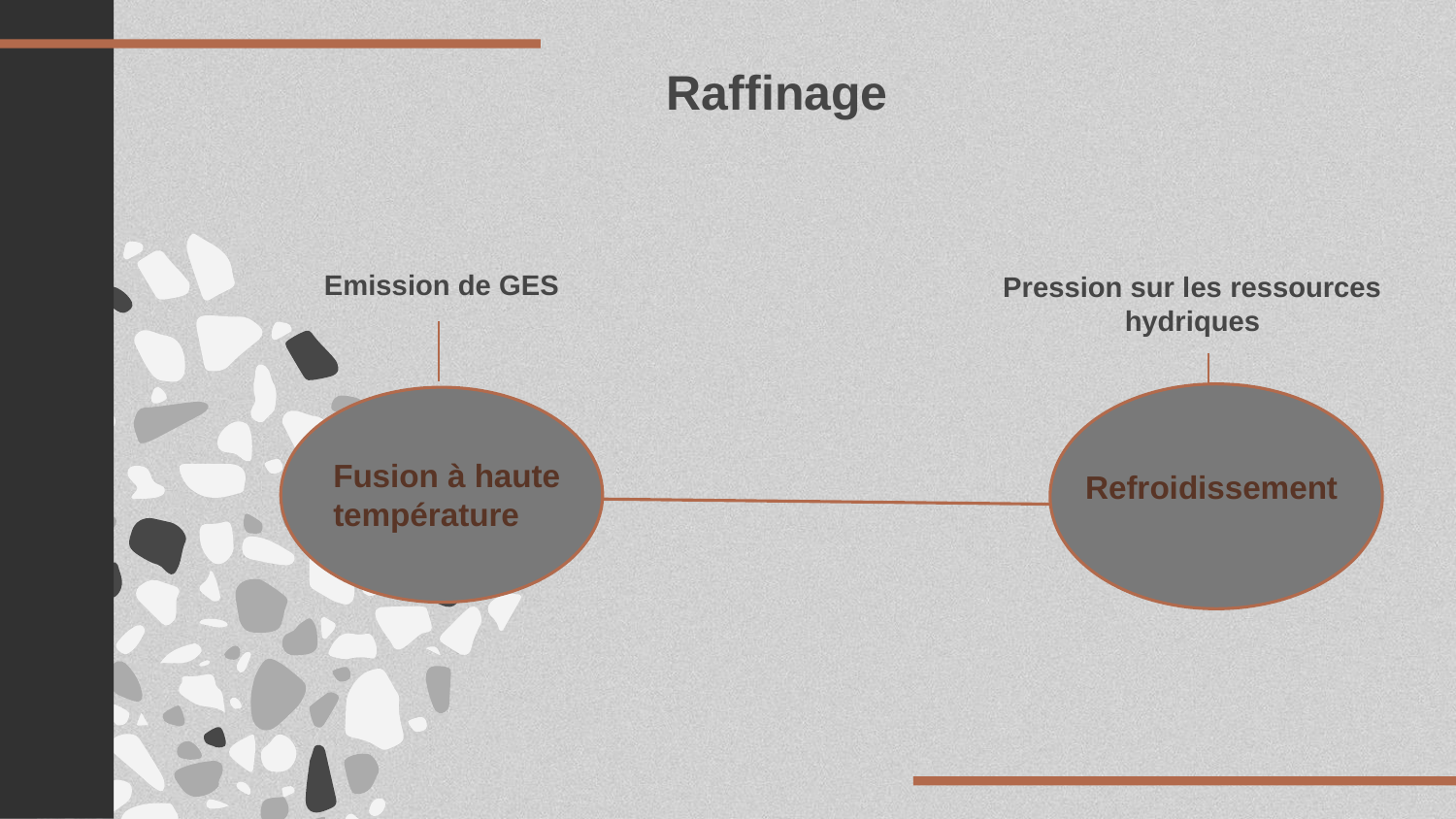

Raffinage
Emission de GES
Pression sur les ressources hydriques

Fusion à haute température
Refroidissement